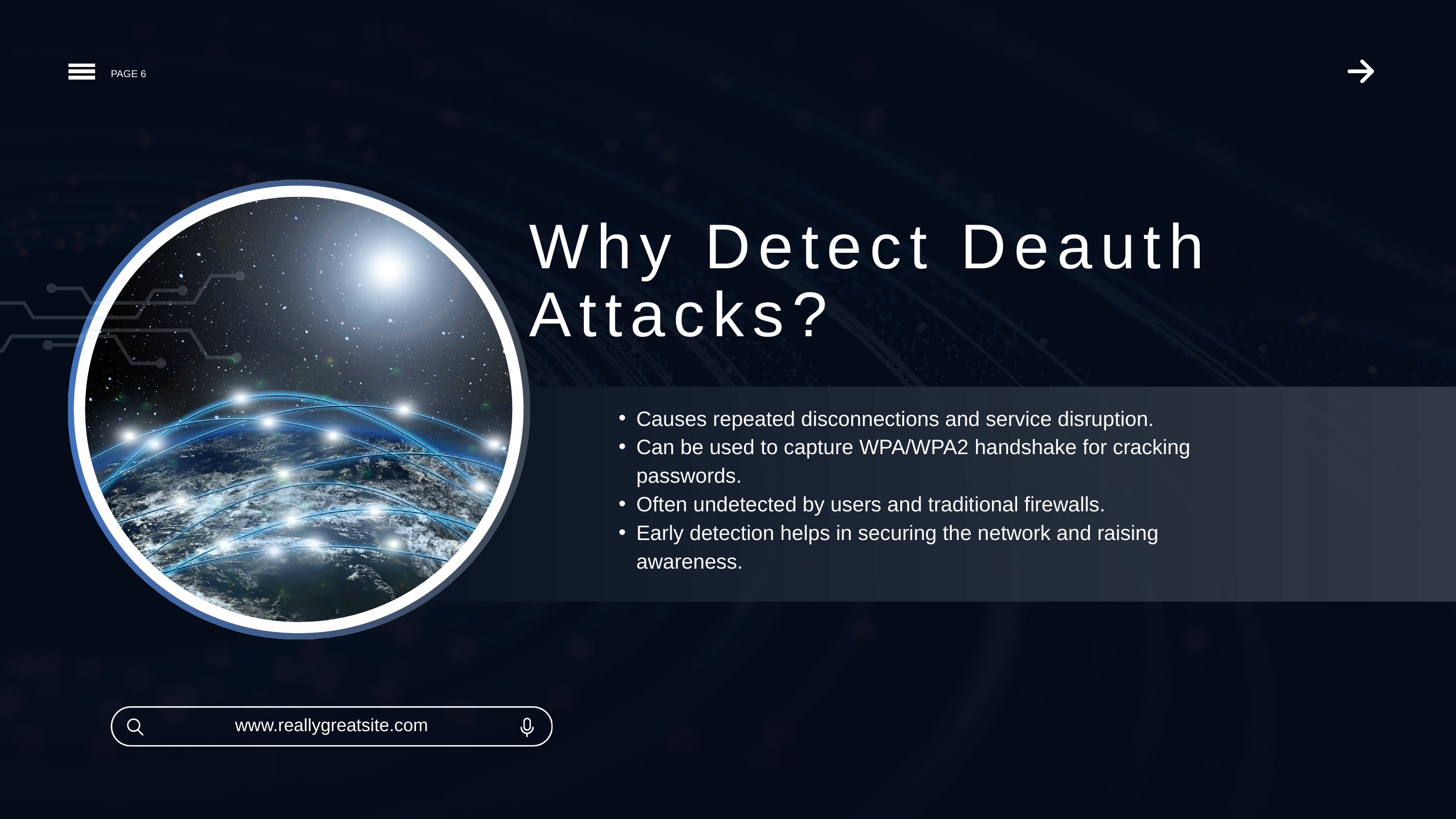

PAGE 6

Why Detect Deauth Attacks?

Causes repeated disconnections and service disruption.
Can be used to capture WPA/WPA2 handshake for cracking passwords.
Often undetected by users and traditional firewalls.
Early detection helps in securing the network and raising awareness.

www.reallygreatsite.com